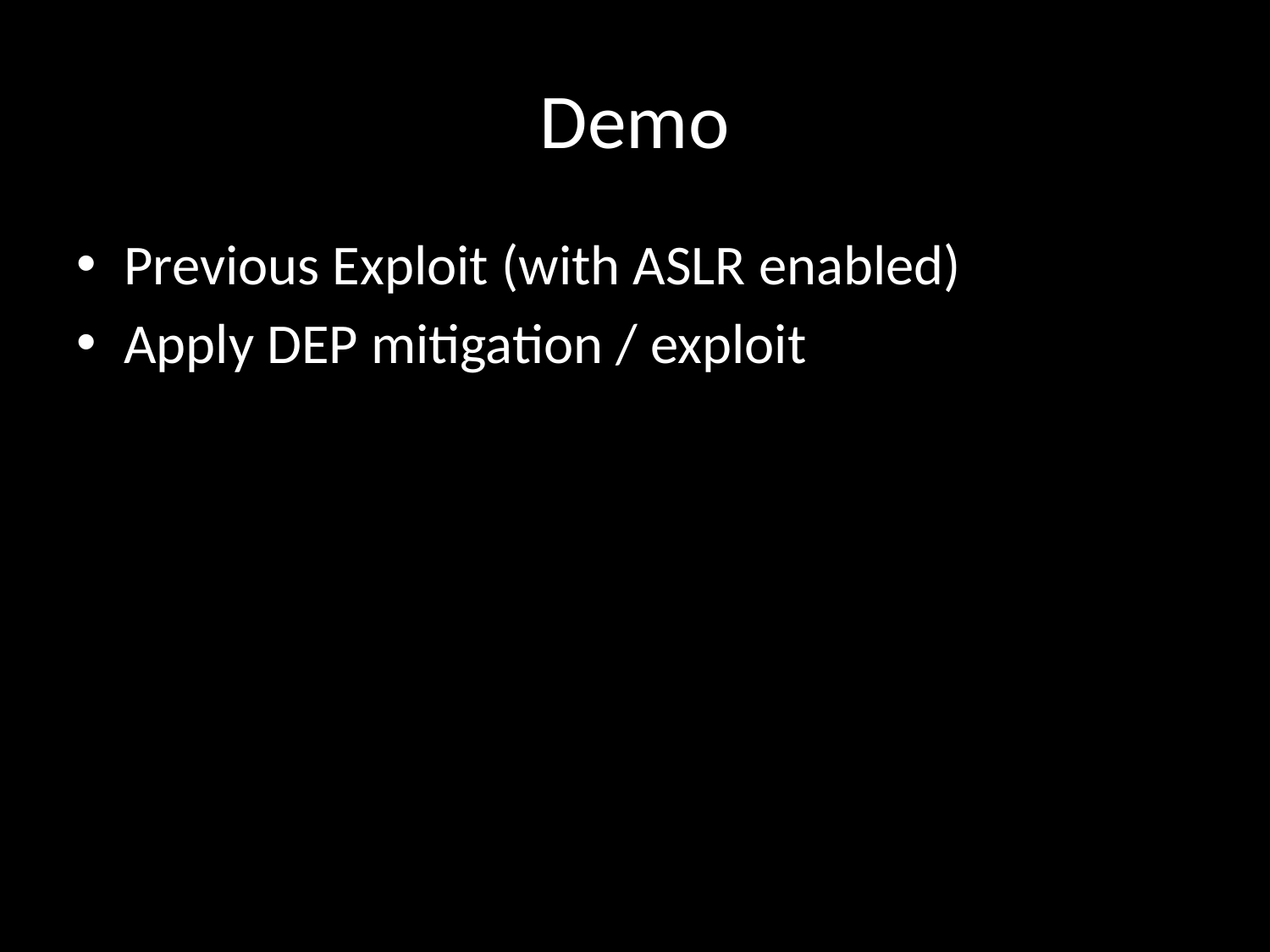

# Demo
Previous Exploit (with ASLR enabled)
Apply DEP mitigation / exploit